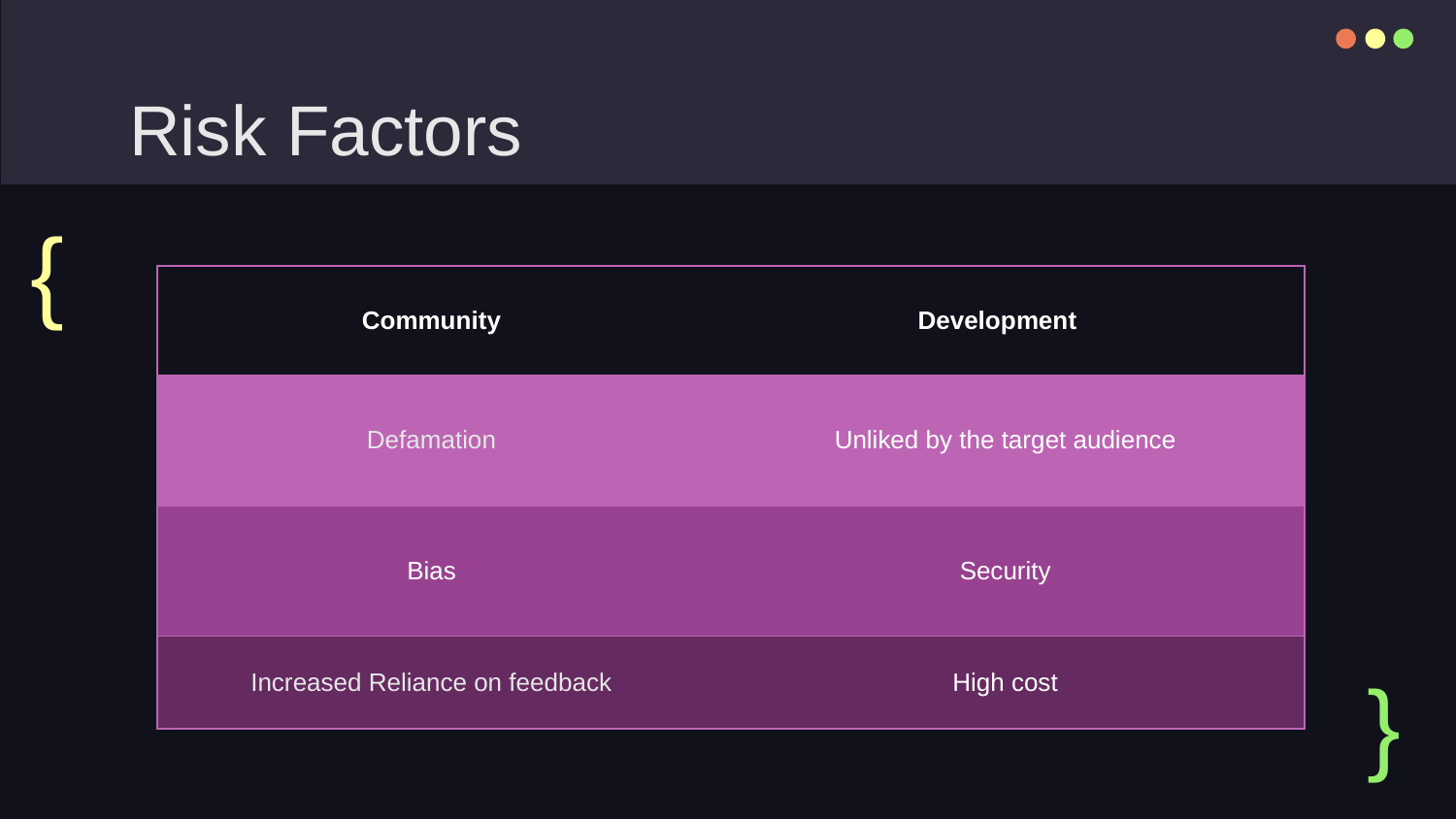

# Risk Factors
{

| Community | Development |
| --- | --- |
| Defamation | Unliked by the target audience |
| Bias | Security |
| Increased Reliance on feedback | High cost |
}